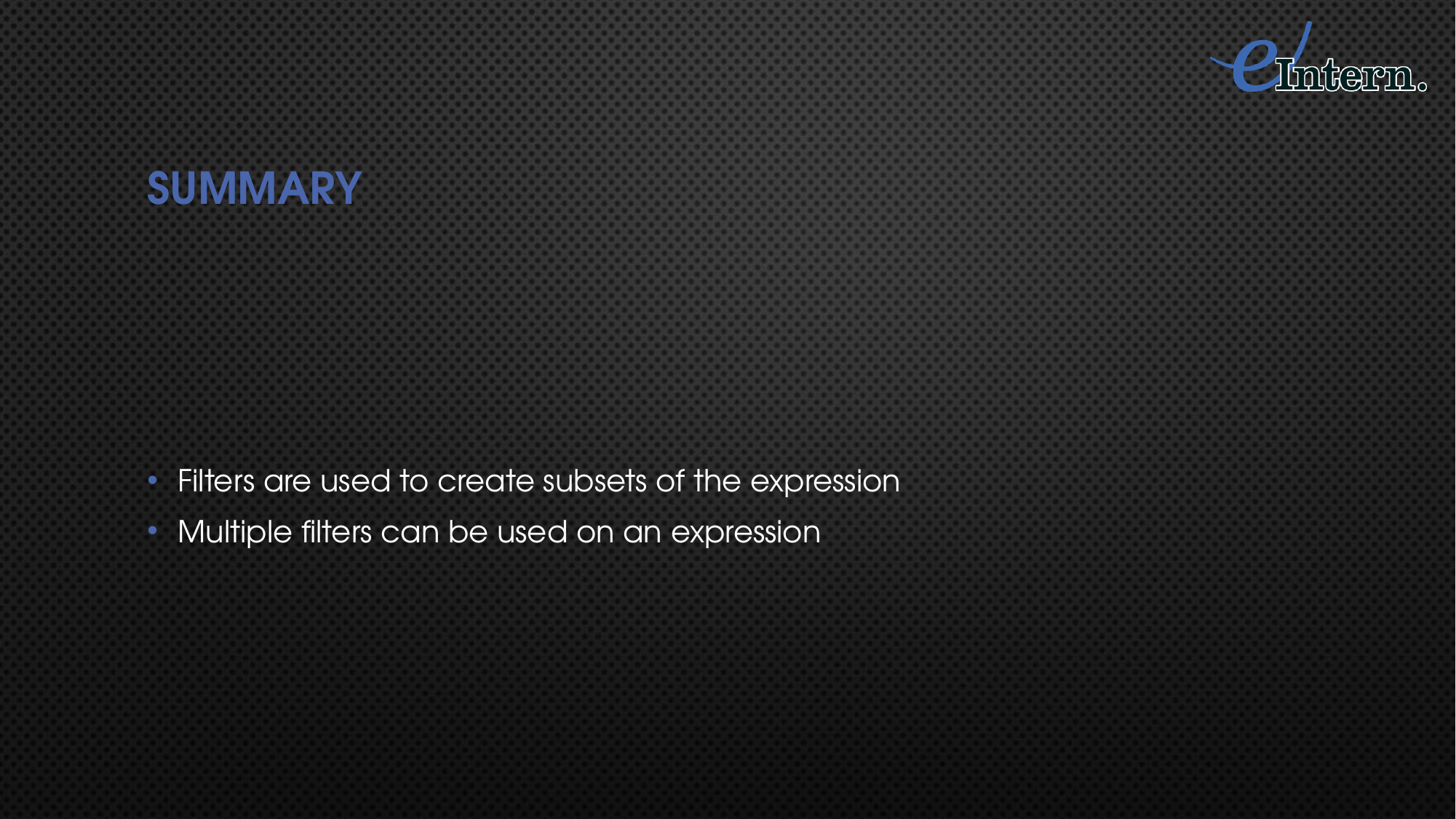

# summary
Filters are used to create subsets of the expression
Multiple filters can be used on an expression